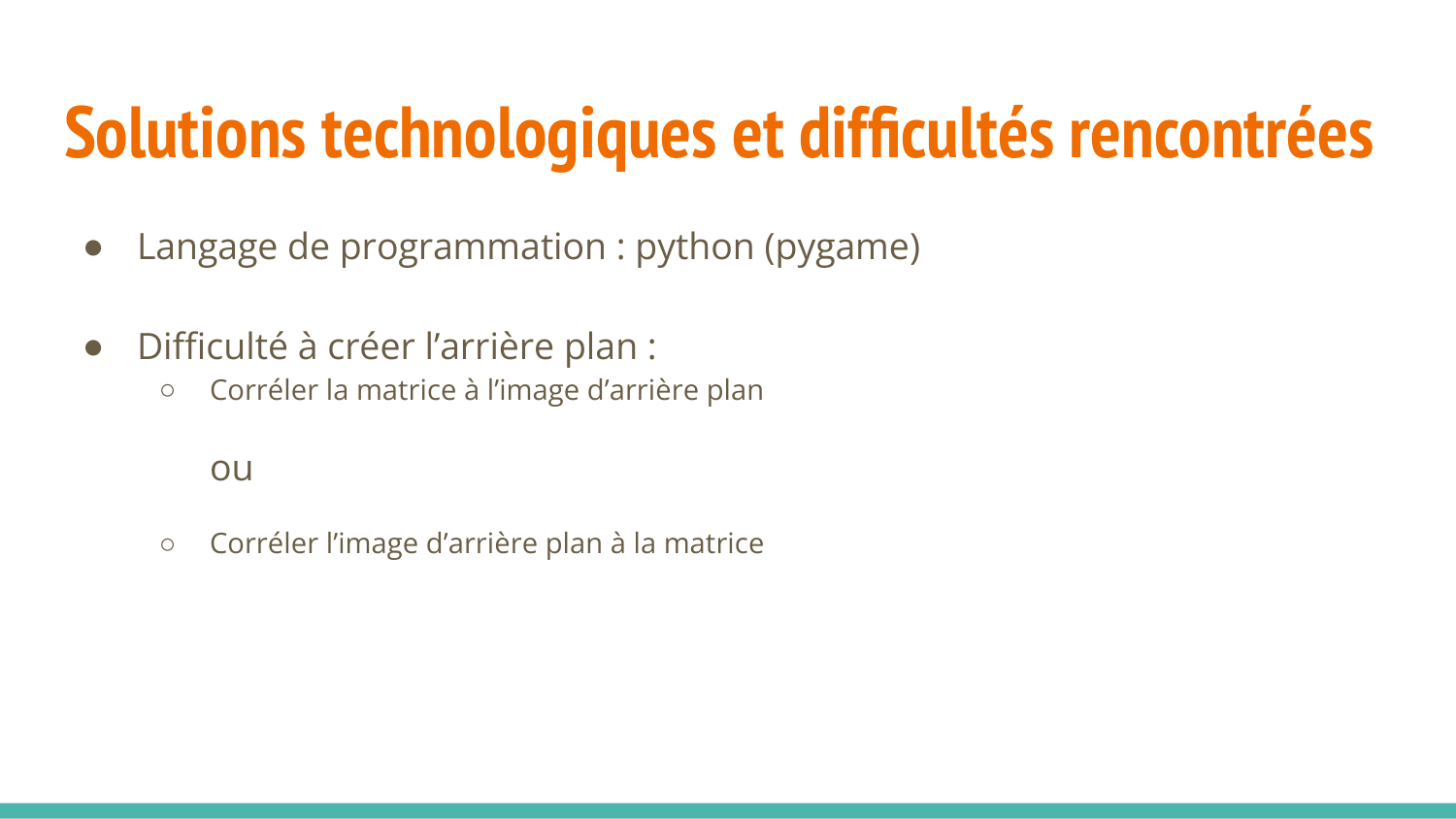

# Solutions technologiques et difficultés rencontrées
Langage de programmation : python (pygame)

Difficulté à créer l’arrière plan :
Corréler la matrice à l’image d’arrière plan
ou
Corréler l’image d’arrière plan à la matrice